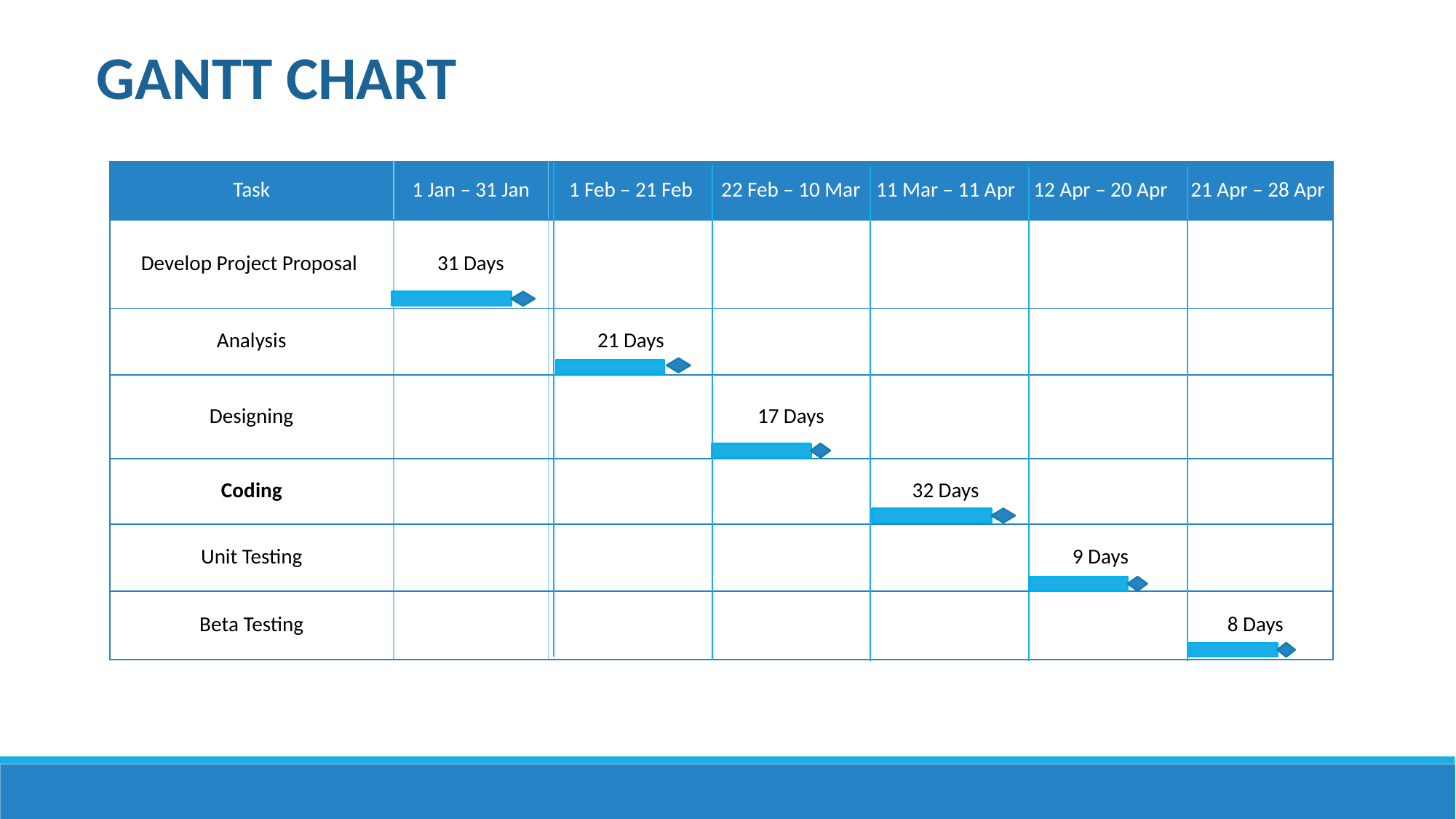

GANTT CHART
| Task | 1 Jan – 31 Jan | 1 Feb – 21 Feb | 22 Feb – 10 Mar | 11 Mar – 11 Apr | 12 Apr – 20 Apr | 21 Apr – 28 Apr |
| --- | --- | --- | --- | --- | --- | --- |
| Develop Project Proposal | 31 Days |  |  |  |  |  |
| Analysis |  | 21 Days |  |  |  |  |
| Designing |  |  | 17 Days |  |  |  |
| Coding |  |  |  | 32 Days |  |  |
| Unit Testing |  |  |  |  | 9 Days |  |
| Beta Testing |  |  |  |  |  | 8 Days |